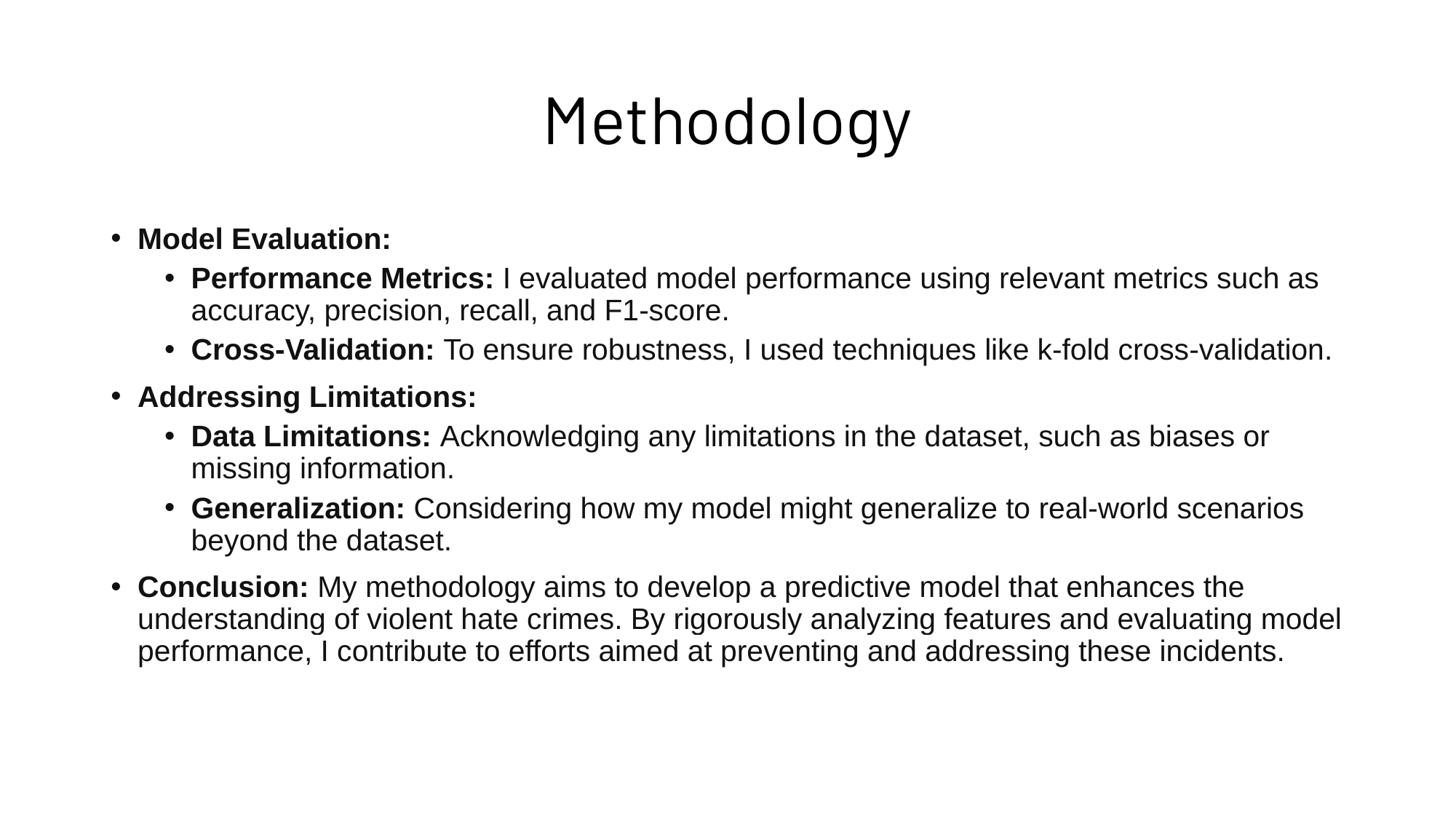

# Methodology
Model Evaluation:
Performance Metrics: I evaluated model performance using relevant metrics such as accuracy, precision, recall, and F1-score.
Cross-Validation: To ensure robustness, I used techniques like k-fold cross-validation.
Addressing Limitations:
Data Limitations: Acknowledging any limitations in the dataset, such as biases or missing information.
Generalization: Considering how my model might generalize to real-world scenarios beyond the dataset.
Conclusion: My methodology aims to develop a predictive model that enhances the understanding of violent hate crimes. By rigorously analyzing features and evaluating model performance, I contribute to efforts aimed at preventing and addressing these incidents.